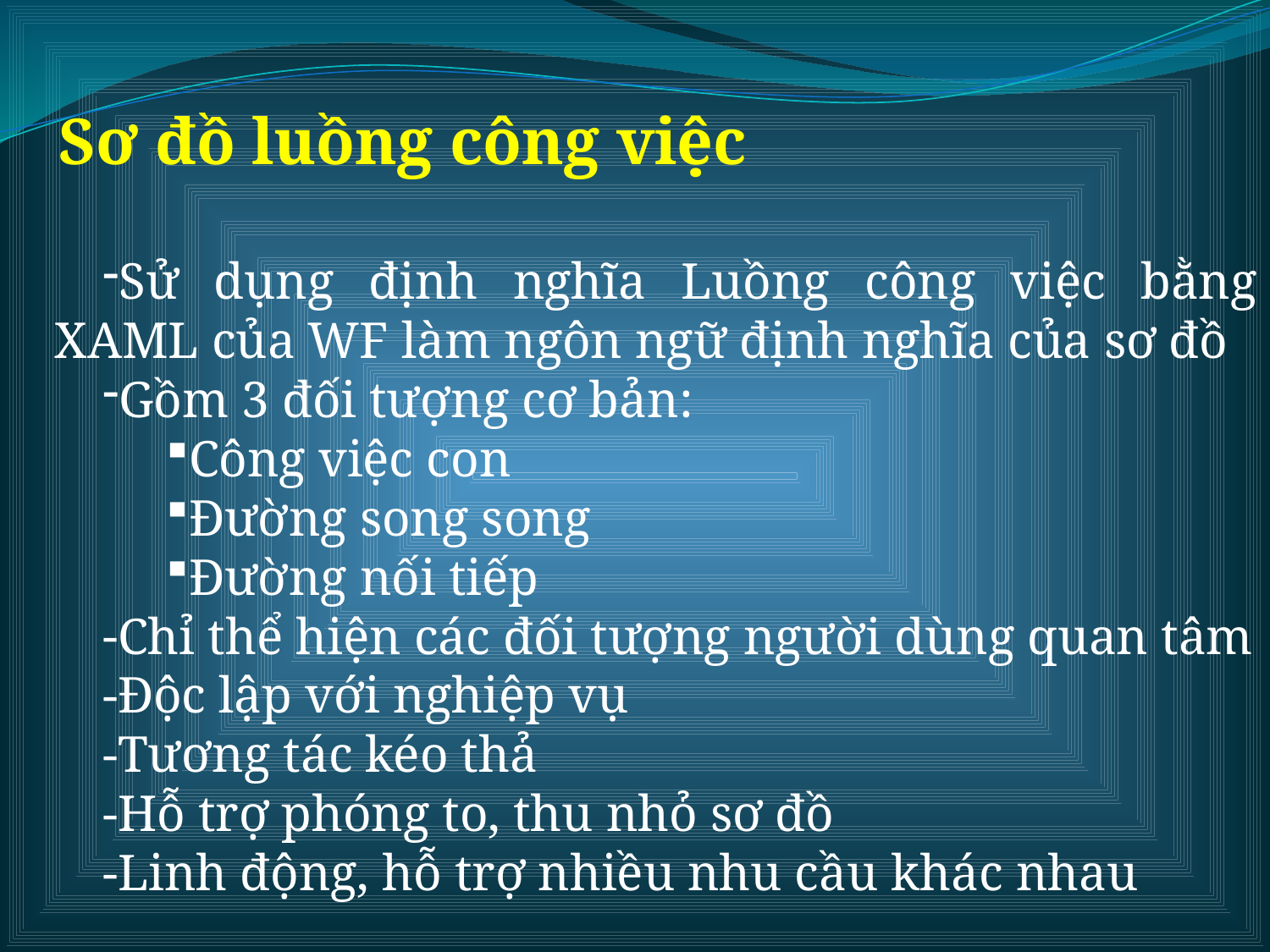

Sơ đồ luồng công việc
Sử dụng định nghĩa Luồng công việc bằng XAML của WF làm ngôn ngữ định nghĩa của sơ đồ
Gồm 3 đối tượng cơ bản:
Công việc con
Đường song song
Đường nối tiếp
Chỉ thể hiện các đối tượng người dùng quan tâm
Độc lập với nghiệp vụ
Tương tác kéo thả
Hỗ trợ phóng to, thu nhỏ sơ đồ
Linh động, hỗ trợ nhiều nhu cầu khác nhau